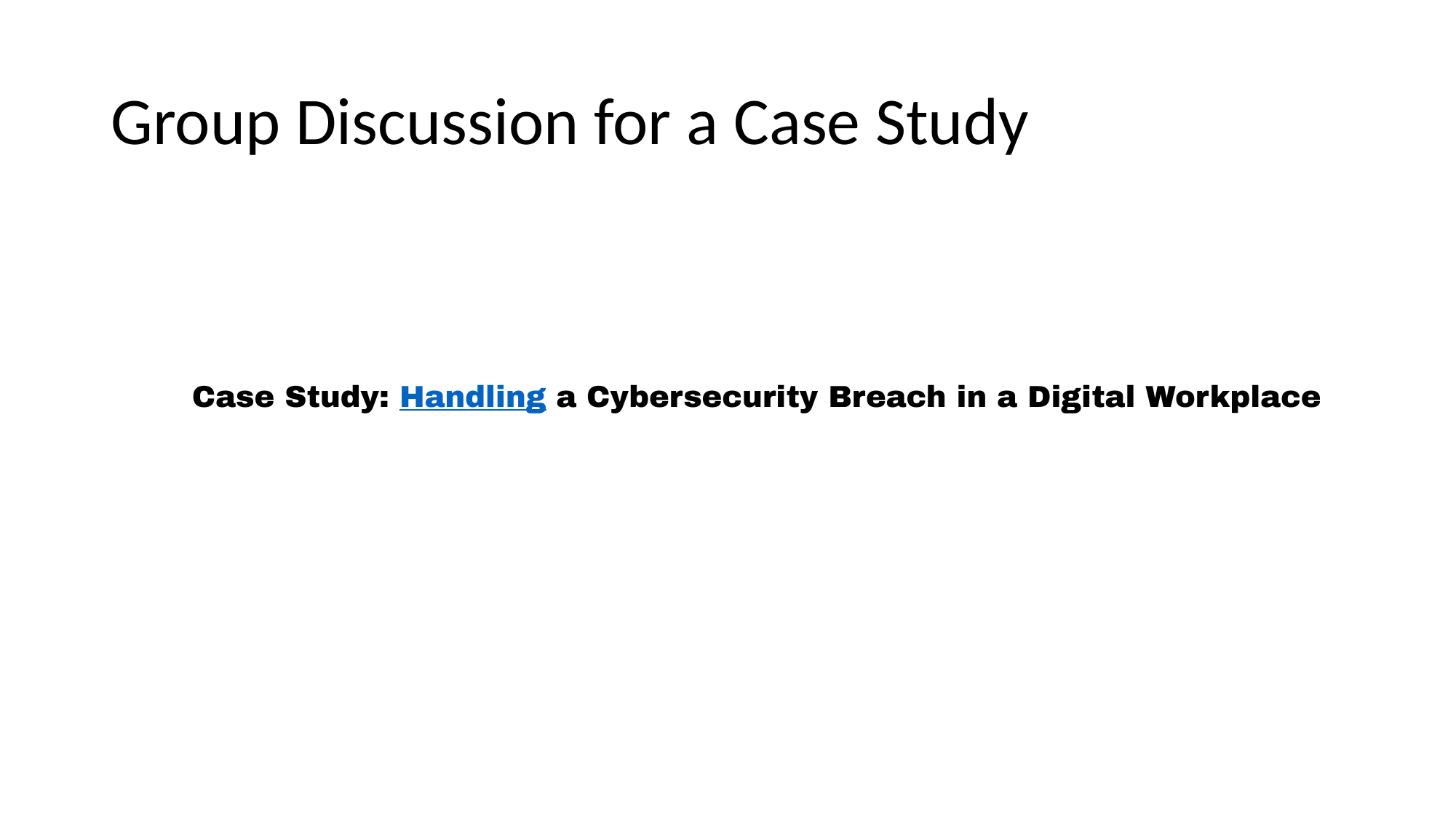

# Group Discussion for a Case Study
Case Study: Handling a Cybersecurity Breach in a Digital Workplace